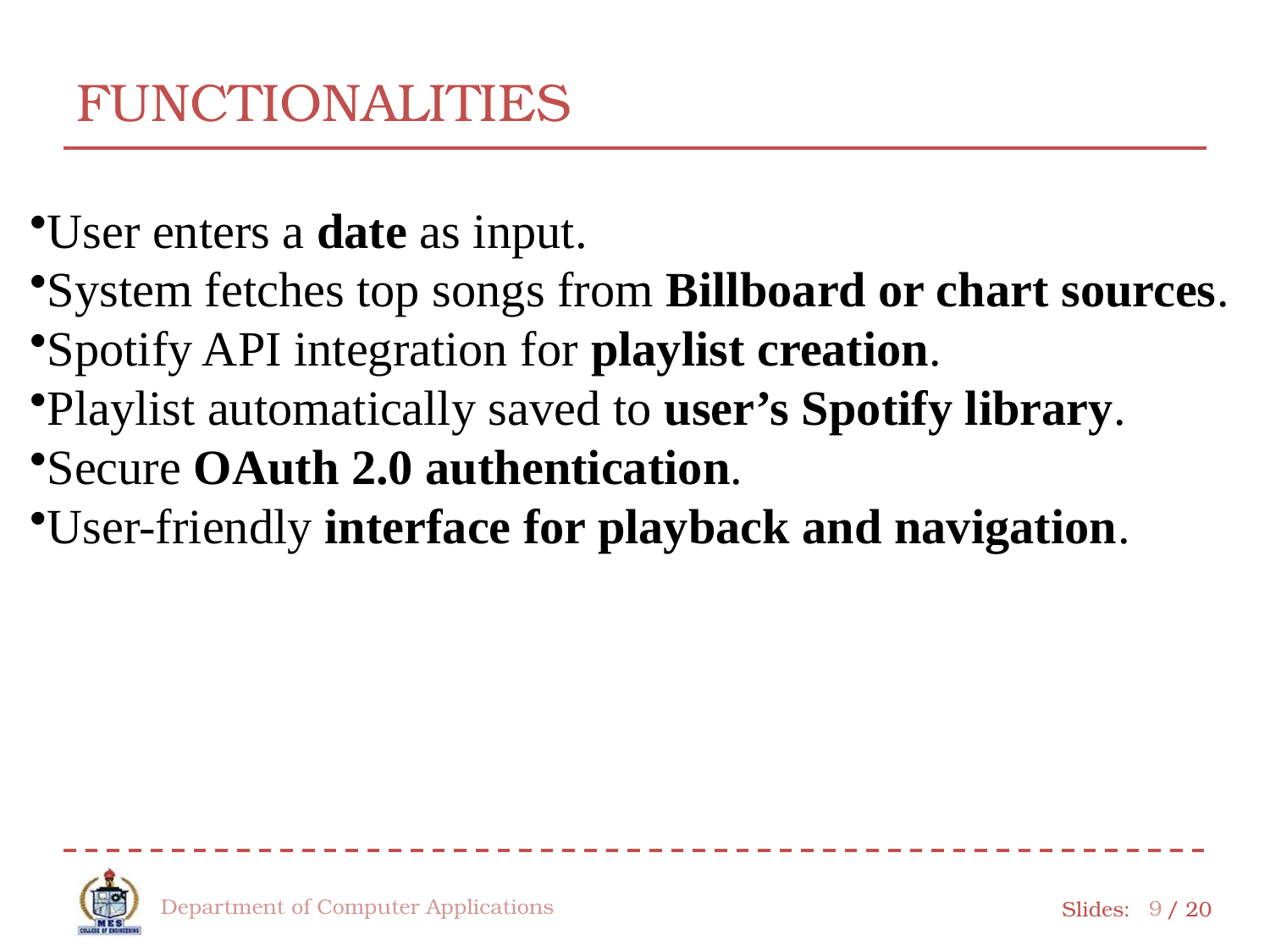

# FUNCTIONALITIES
User enters a date as input.
System fetches top songs from Billboard or chart sources.
Spotify API integration for playlist creation.
Playlist automatically saved to user’s Spotify library.
Secure OAuth 2.0 authentication.
User-friendly interface for playback and navigation.
Department of Computer Applications
9